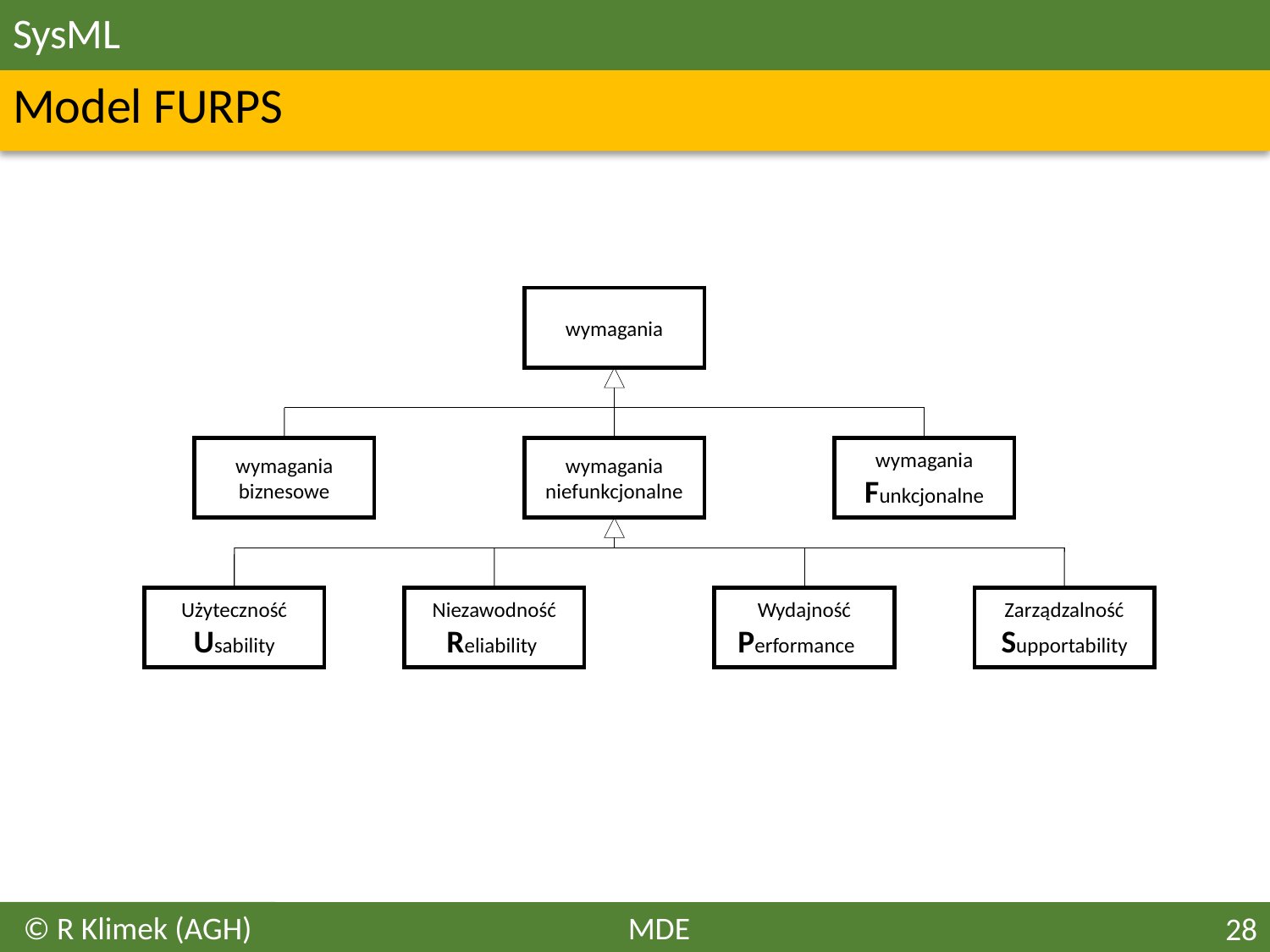

# SysML
Model FURPS

wymagania

wymagania biznesowe
wymagania niefunkcjonalne
wymagania Funkcjonalne

Użyteczność
Usability

Niezawodność Reliability
Wydajność Performance P
Zarządzalność Supportability
© R Klimek (AGH)
MDE
28